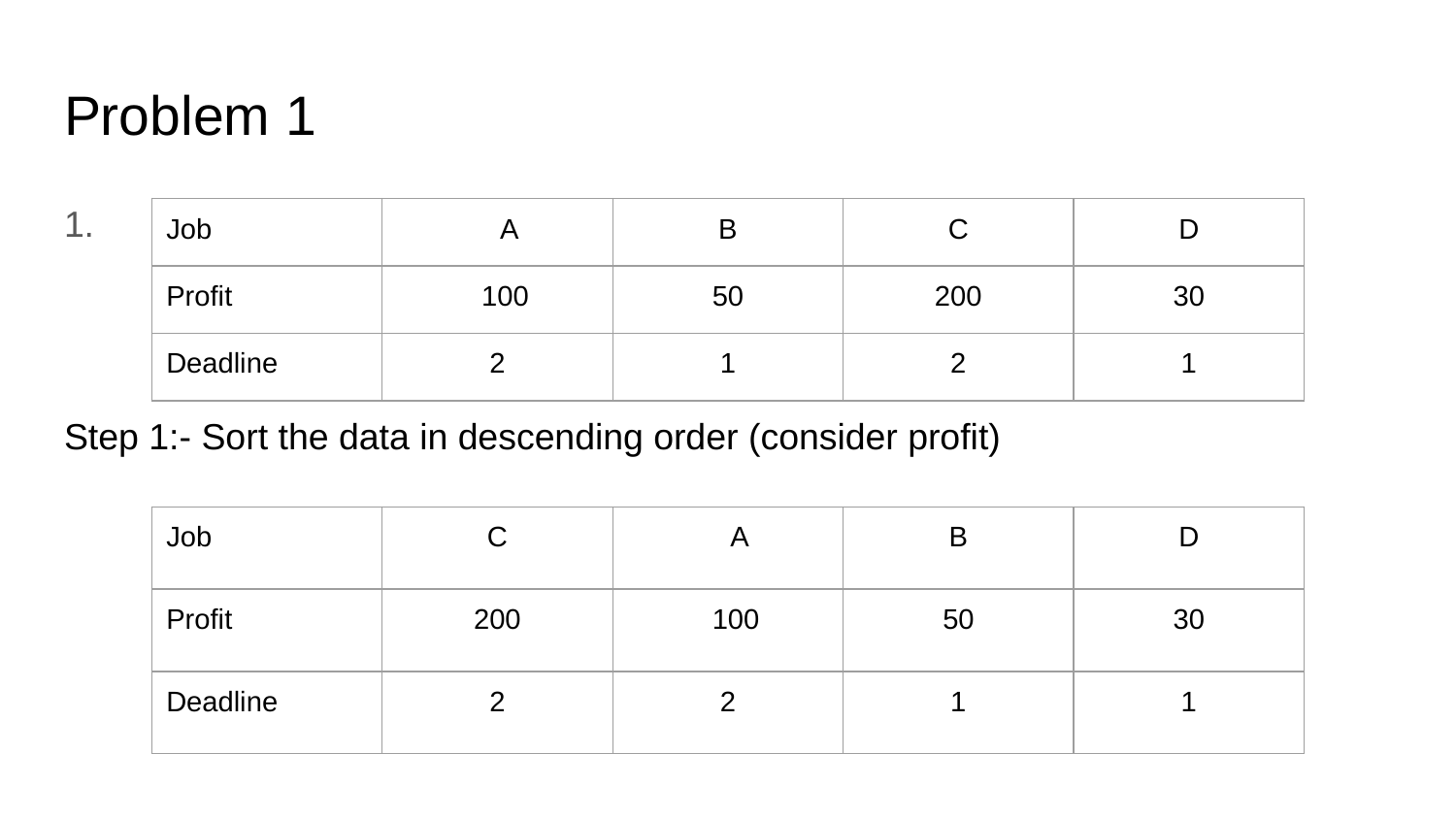

# Problem 1
1.

Step 1:- Sort the data in descending order (consider profit)

| Job | A | B | C | D |
| --- | --- | --- | --- | --- |
| Profit | 100 | 50 | 200 | 30 |
| Deadline | 2 | 1 | 2 | 1 |
| Job | C | A | B | D |
| --- | --- | --- | --- | --- |
| Profit | 200 | 100 | 50 | 30 |
| Deadline | 2 | 2 | 1 | 1 |